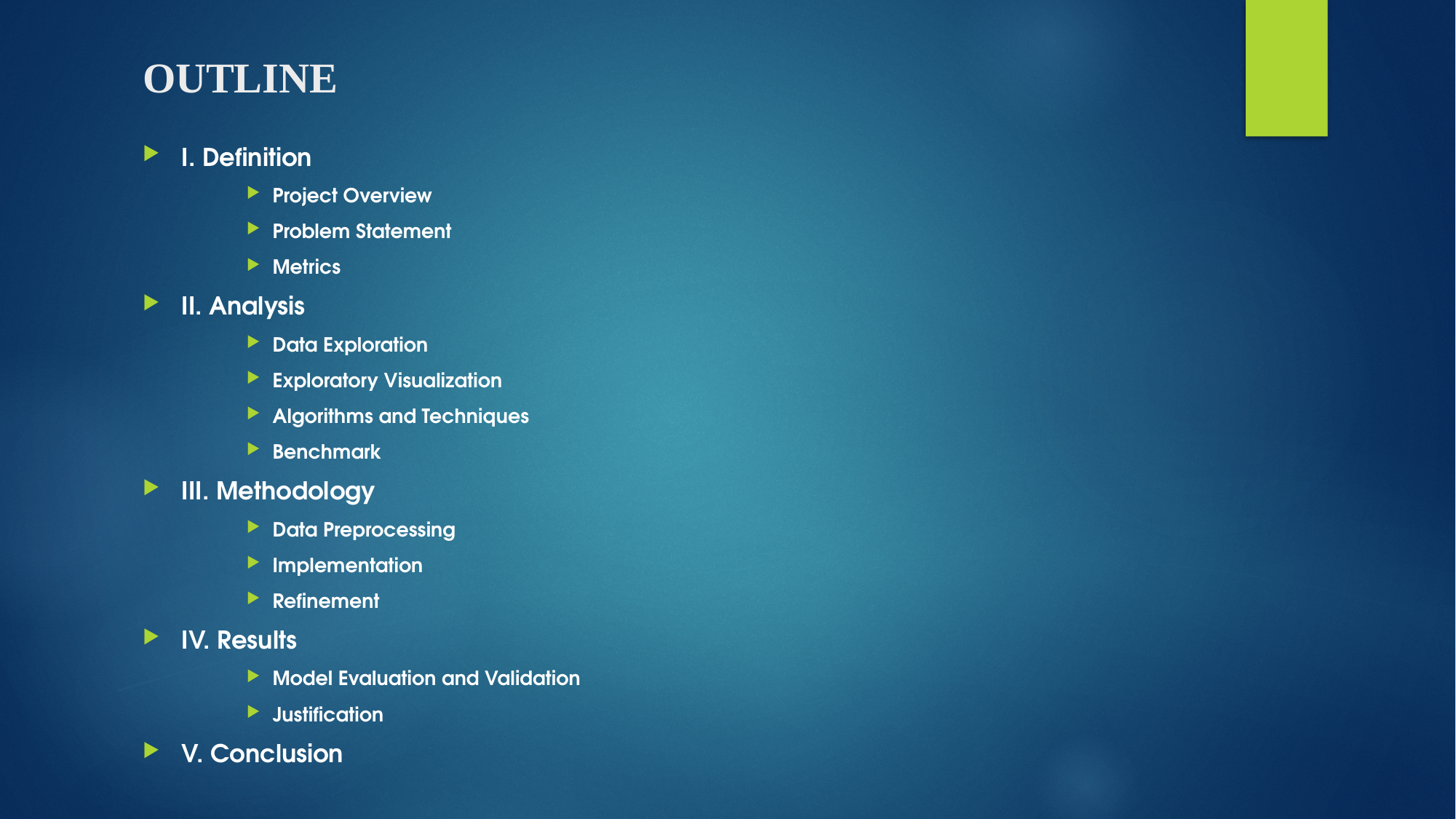

# OUTLINE
I. Definition
Project Overview
Problem Statement
Metrics
II. Analysis
Data Exploration
Exploratory Visualization
Algorithms and Techniques
Benchmark
III. Methodology
Data Preprocessing
Implementation
Refinement
IV. Results
Model Evaluation and Validation
Justification
V. Conclusion